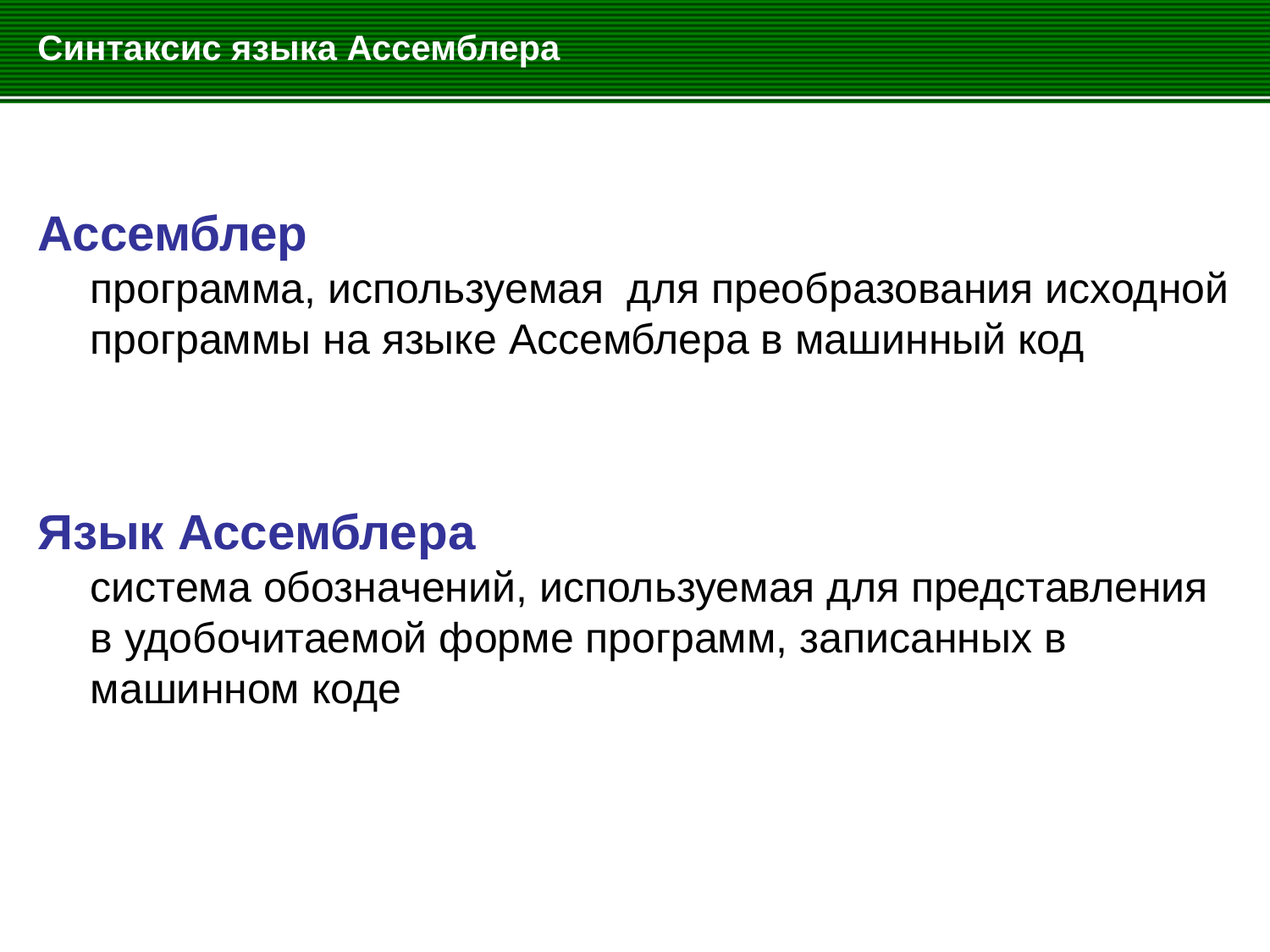

# Синтаксис языка Ассемблера

Ассемблер
программа, используемая  для преобразования исходной программы на языке Ассемблера в машинный код

Язык Ассемблера
система обозначений, используемая для представления в удобочитаемой форме программ, записанных в машинном коде